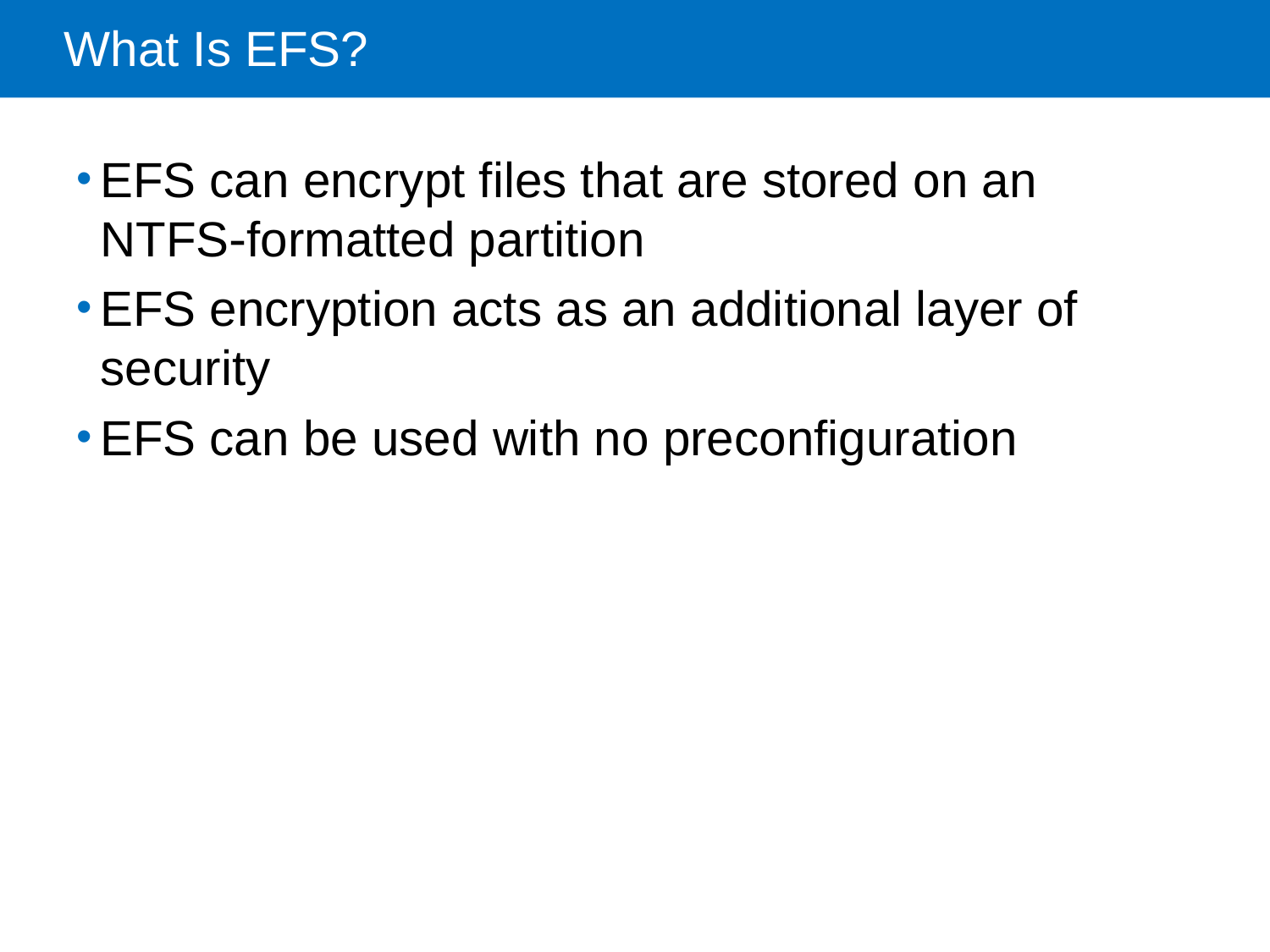

# What Is EFS?
EFS can encrypt files that are stored on an
NTFS-formatted partition
EFS encryption acts as an additional layer of security
EFS can be used with no preconfiguration